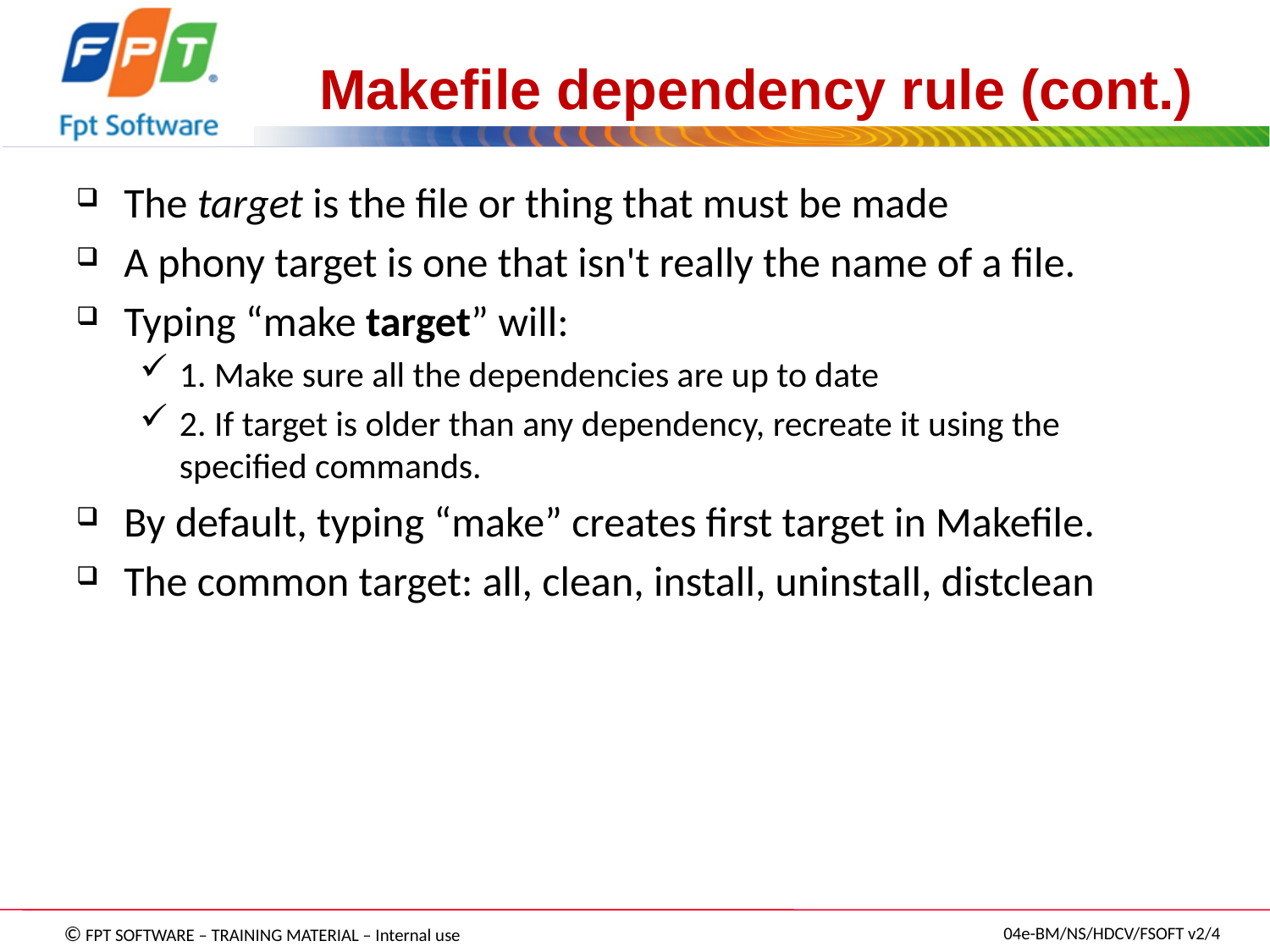

# Makefile dependency rule (cont.)
The target is the file or thing that must be made
A phony target is one that isn't really the name of a file.
Typing “make target” will:
1. Make sure all the dependencies are up to date
2. If target is older than any dependency, recreate it using the specified commands.
By default, typing “make” creates first target in Makefile.
The common target: all, clean, install, uninstall, distclean